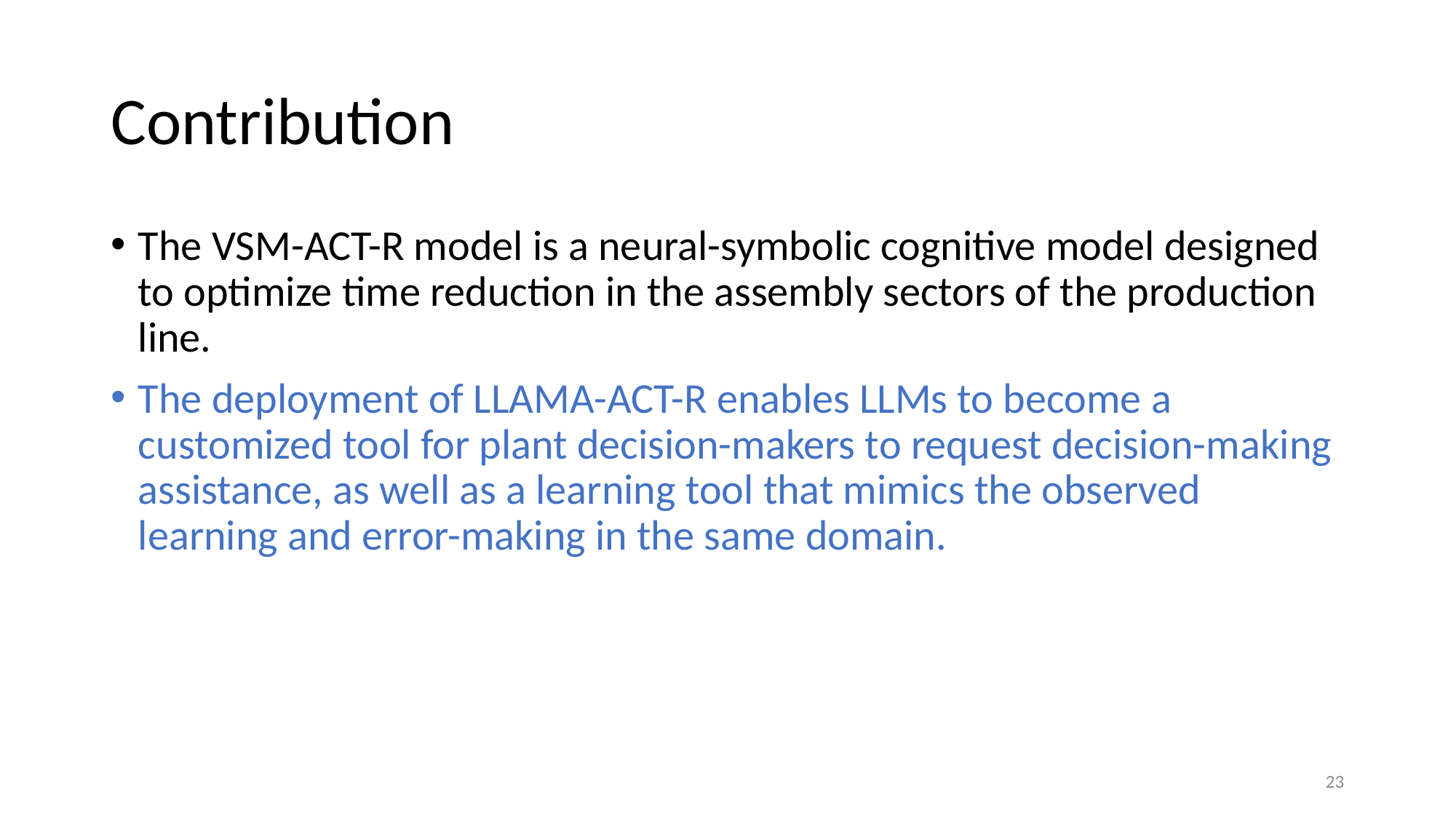

# Contribution
The VSM-ACT-R model is a neural-symbolic cognitive model designed to optimize time reduction in the assembly sectors of the production line.
The deployment of LLAMA-ACT-R enables LLMs to become a customized tool for plant decision-makers to request decision-making assistance, as well as a learning tool that mimics the observed learning and error-making in the same domain.
23